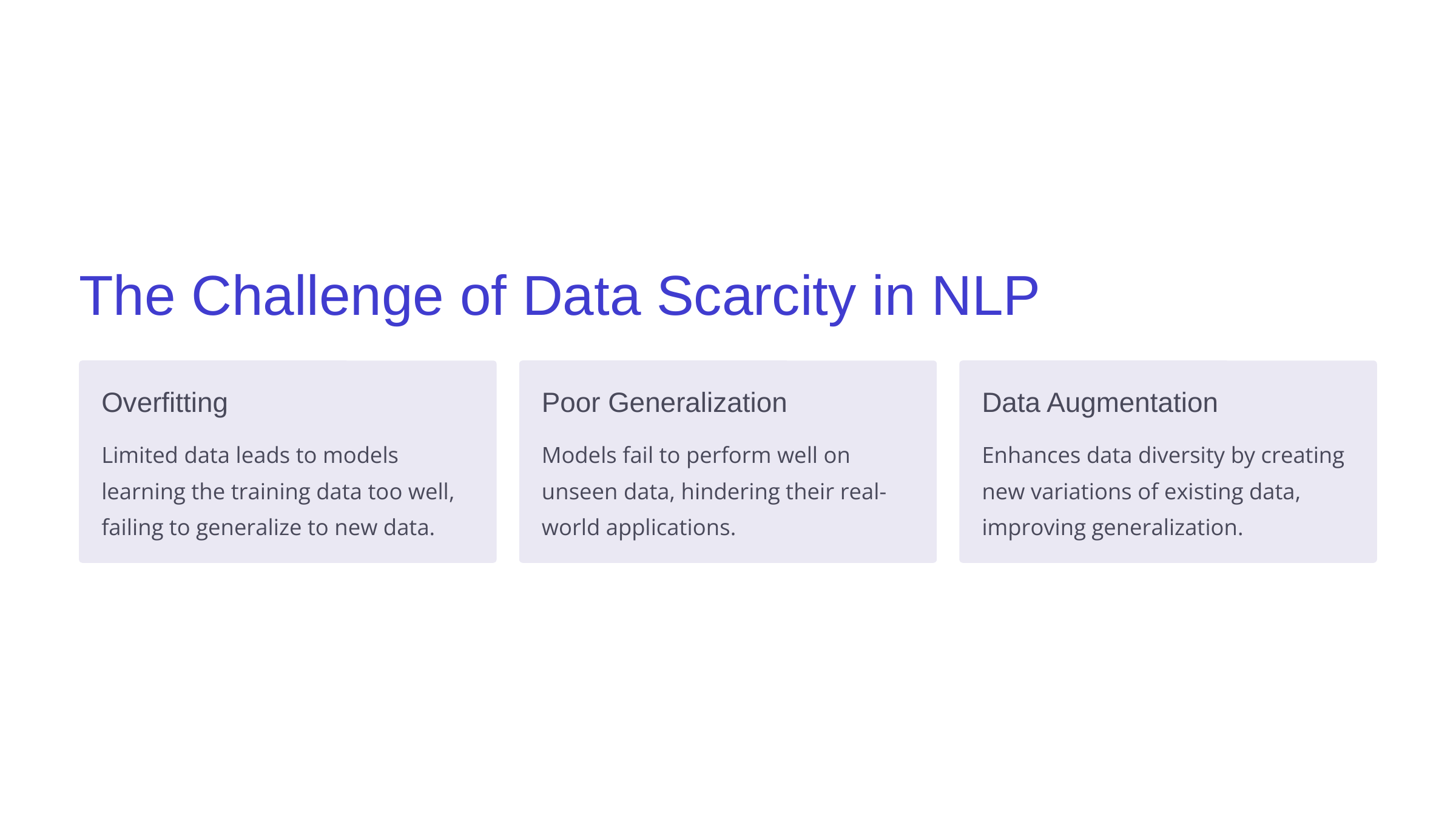

The Challenge of Data Scarcity in NLP

Overfitting
Poor Generalization
Data Augmentation
Limited data leads to models learning the training data too well, failing to generalize to new data.
Models fail to perform well on unseen data, hindering their real-world applications.
Enhances data diversity by creating new variations of existing data, improving generalization.